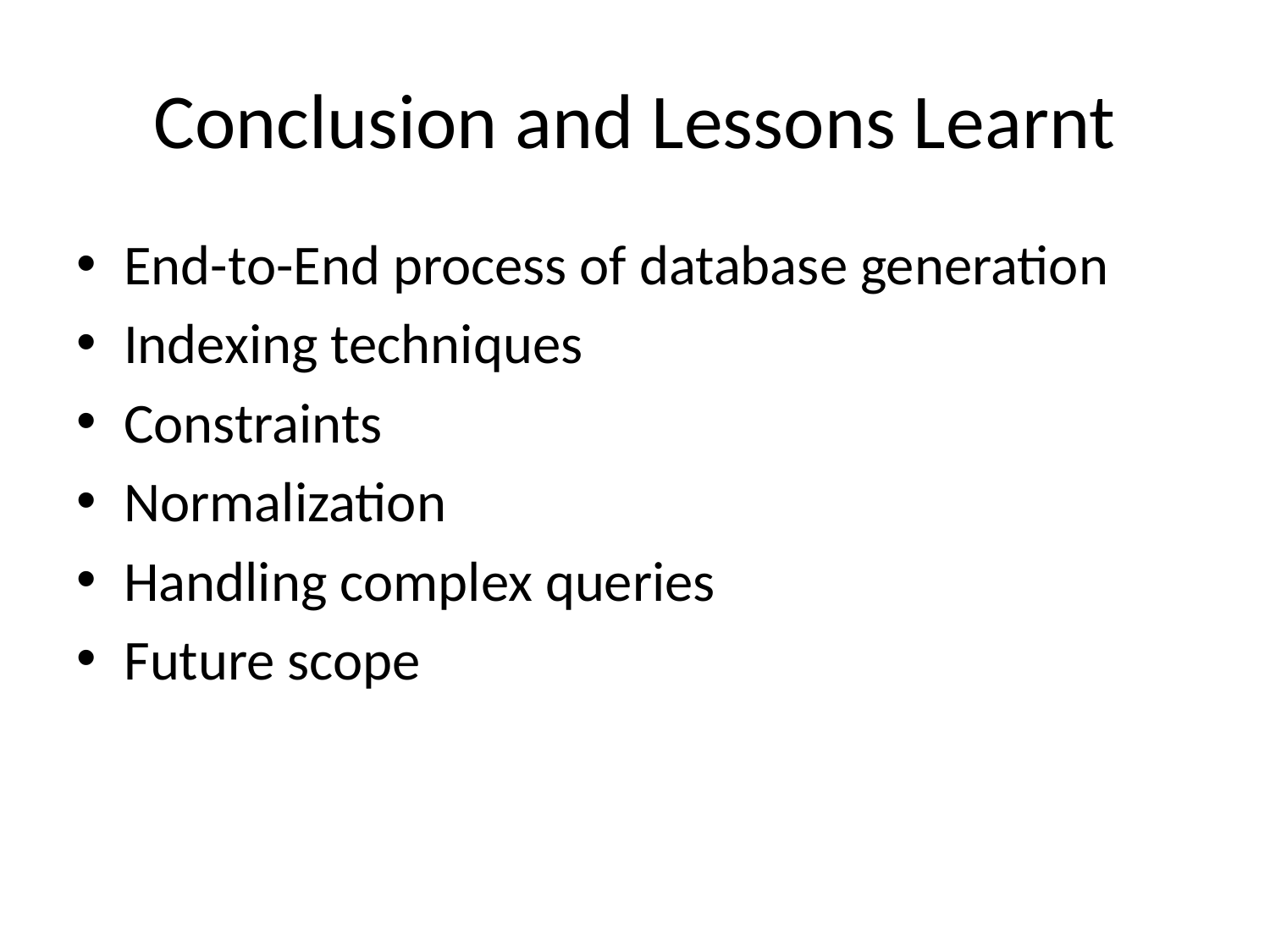

# Conclusion and Lessons Learnt
End-to-End process of database generation
Indexing techniques
Constraints
Normalization
Handling complex queries
Future scope